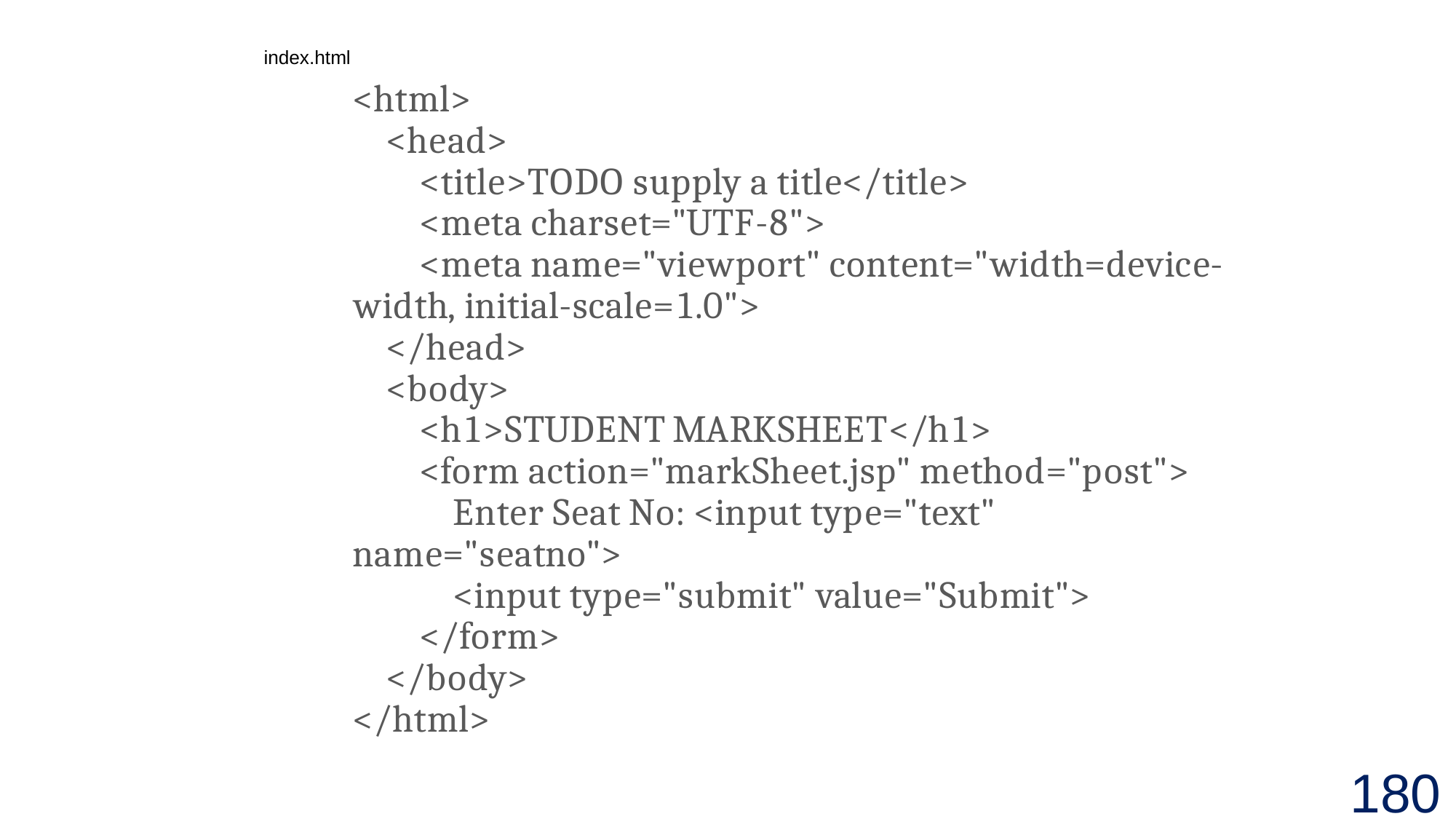

index.html
<html>
    <head>
        <title>TODO supply a title</title>
        <meta charset="UTF-8">
        <meta name="viewport" content="width=device-width, initial-scale=1.0">
    </head>
    <body>
        <h1>STUDENT MARKSHEET</h1>
        <form action="markSheet.jsp" method="post">
            Enter Seat No: <input type="text" name="seatno">
            <input type="submit" value="Submit">
        </form>
    </body>
</html>
180